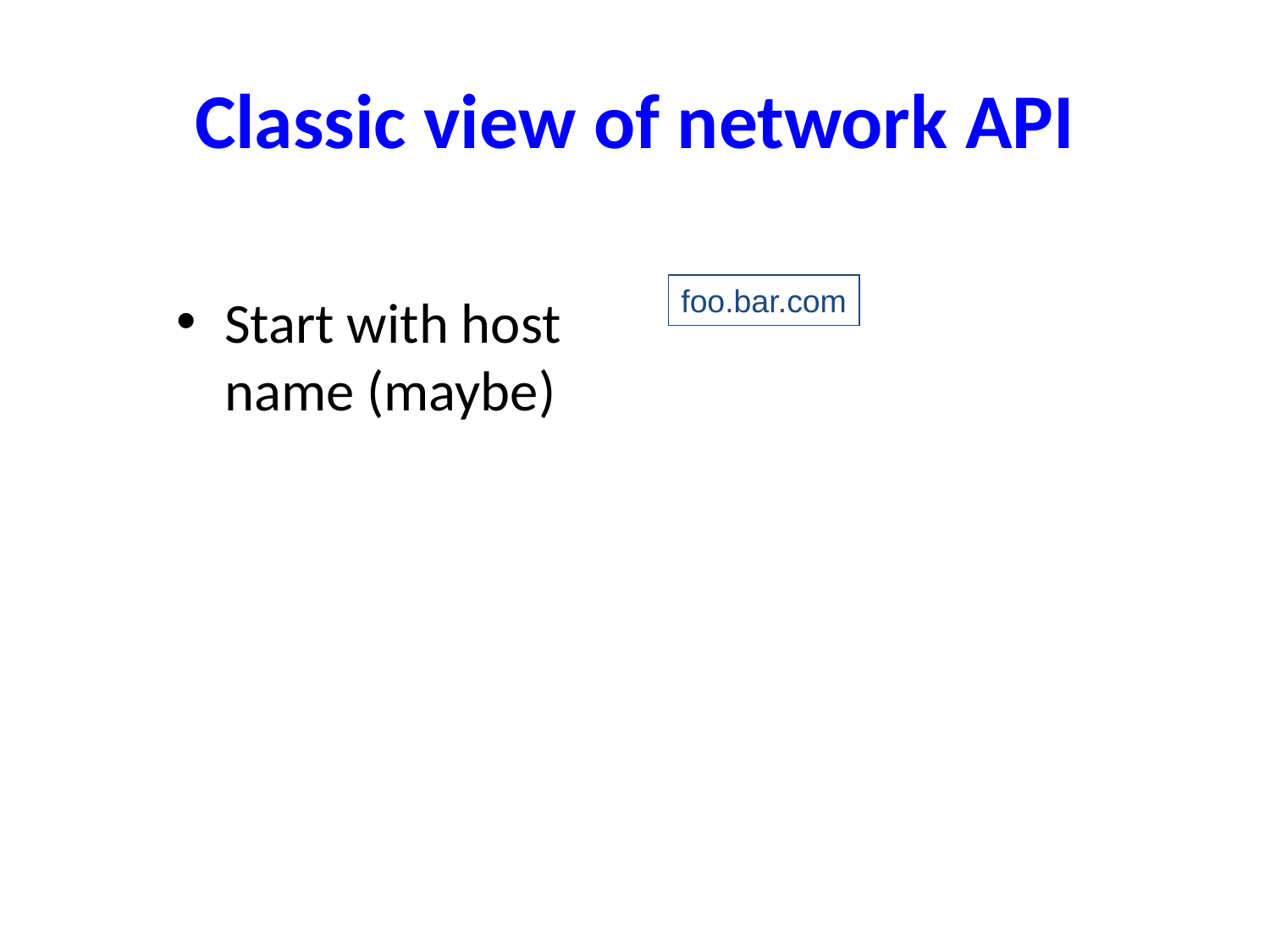

# Classic view of network API
foo.bar.com
Start with host name (maybe)